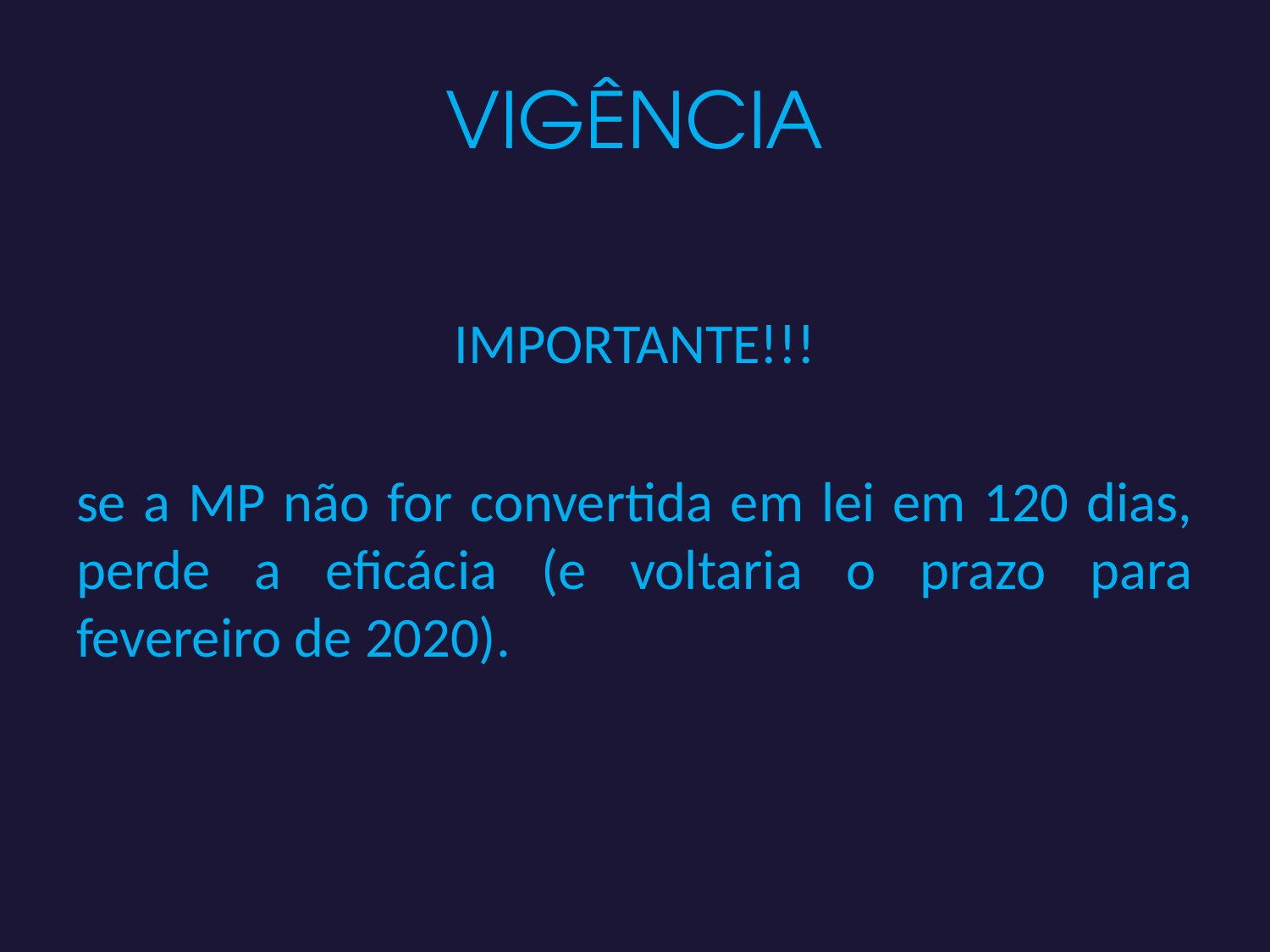

# VIGÊNCIA

IMPORTANTE!!!

se a MP não for convertida em lei em 120 dias, perde a eficácia (e voltaria o prazo para fevereiro de 2020).